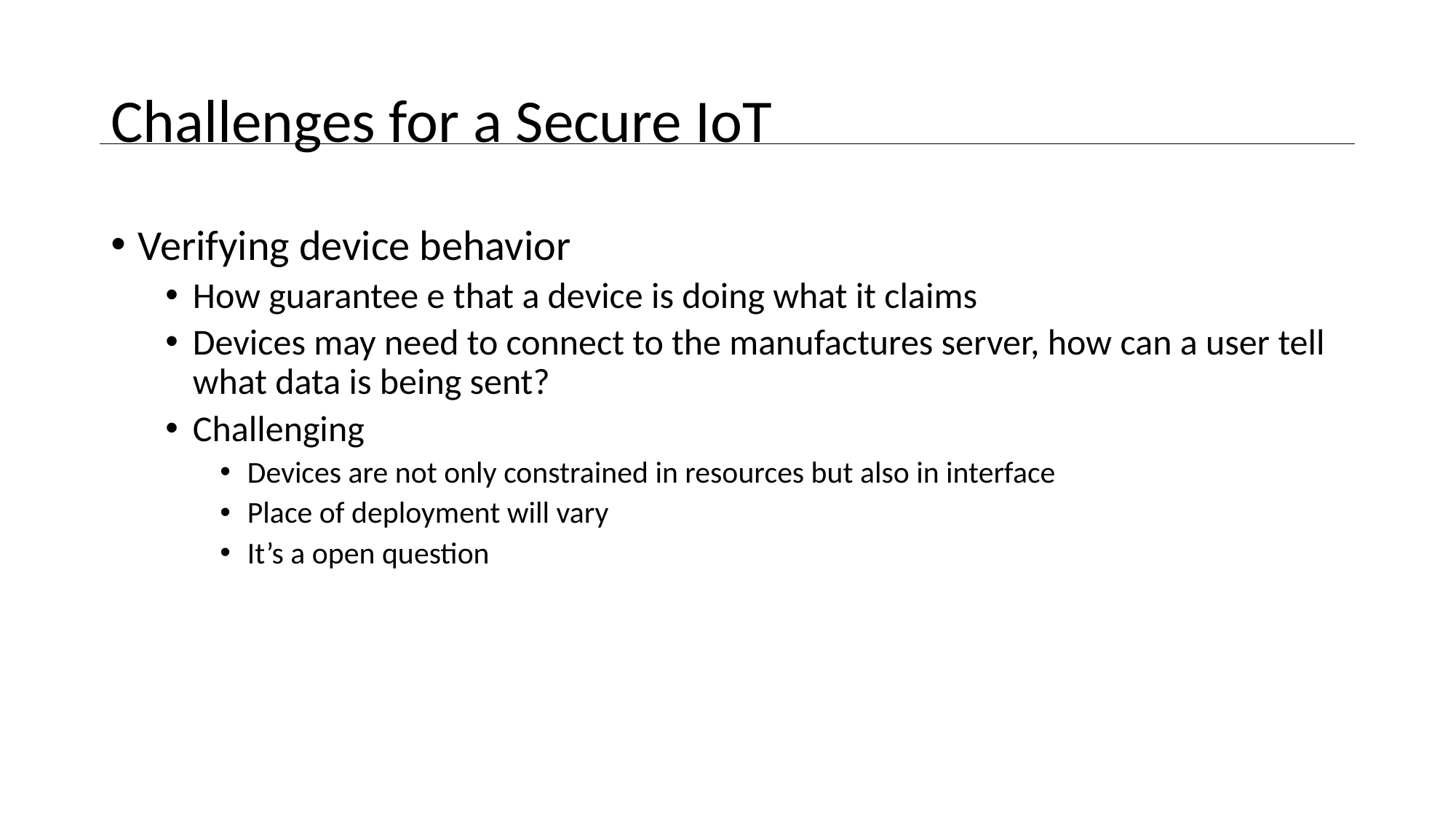

# Challenges for a Secure IoT
Verifying device behavior
How guarantee e that a device is doing what it claims
Devices may need to connect to the manufactures server, how can a user tell what data is being sent?
Challenging
Devices are not only constrained in resources but also in interface
Place of deployment will vary
It’s a open question